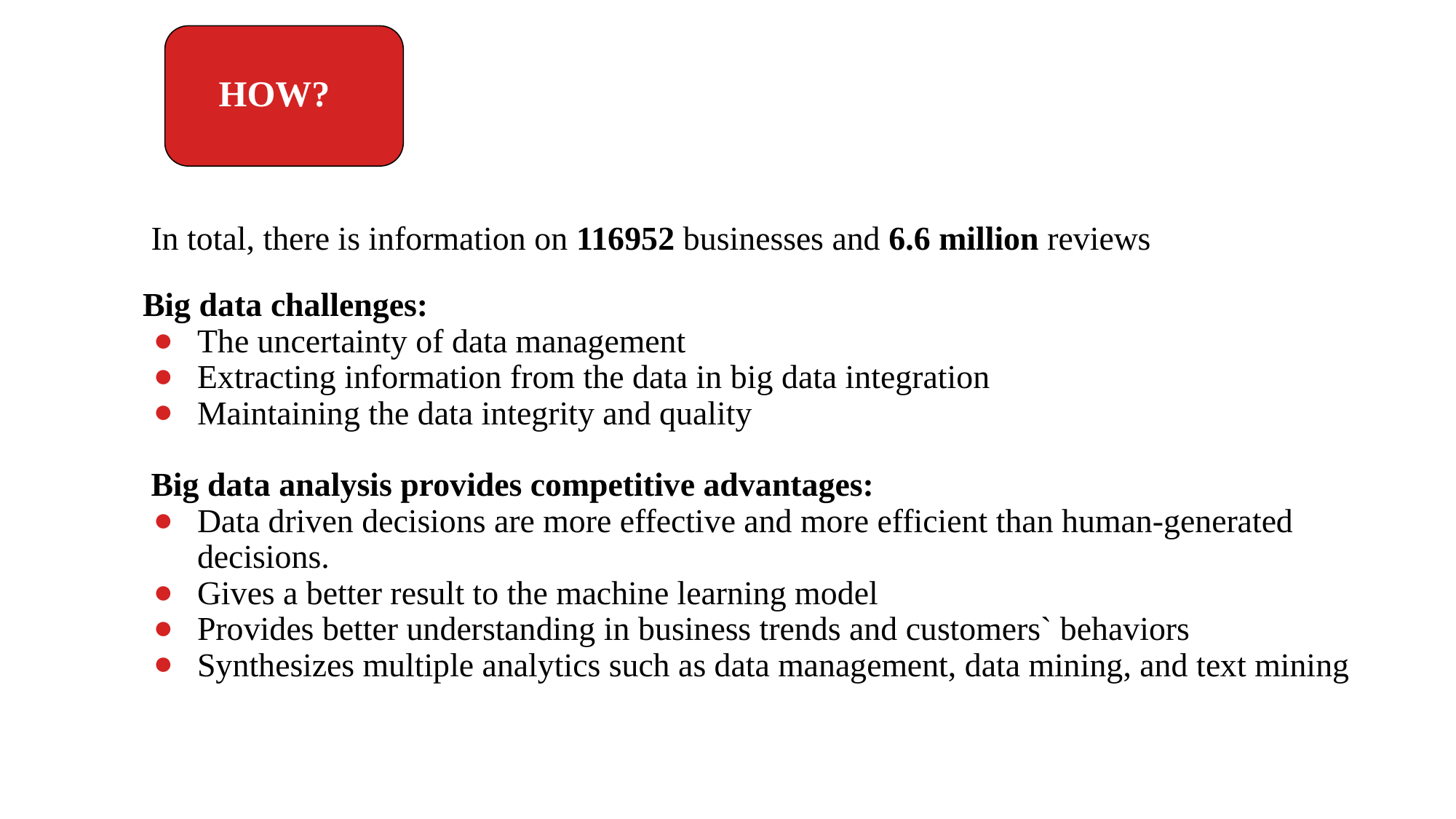

HOW?
 In total, there is information on 116952 businesses and 6.6 million reviews
Big data challenges:
The uncertainty of data management
Extracting information from the data in big data integration
Maintaining the data integrity and quality

 Big data analysis provides competitive advantages:
Data driven decisions are more effective and more efficient than human-generated decisions.
Gives a better result to the machine learning model
Provides better understanding in business trends and customers` behaviors
Synthesizes multiple analytics such as data management, data mining, and text mining